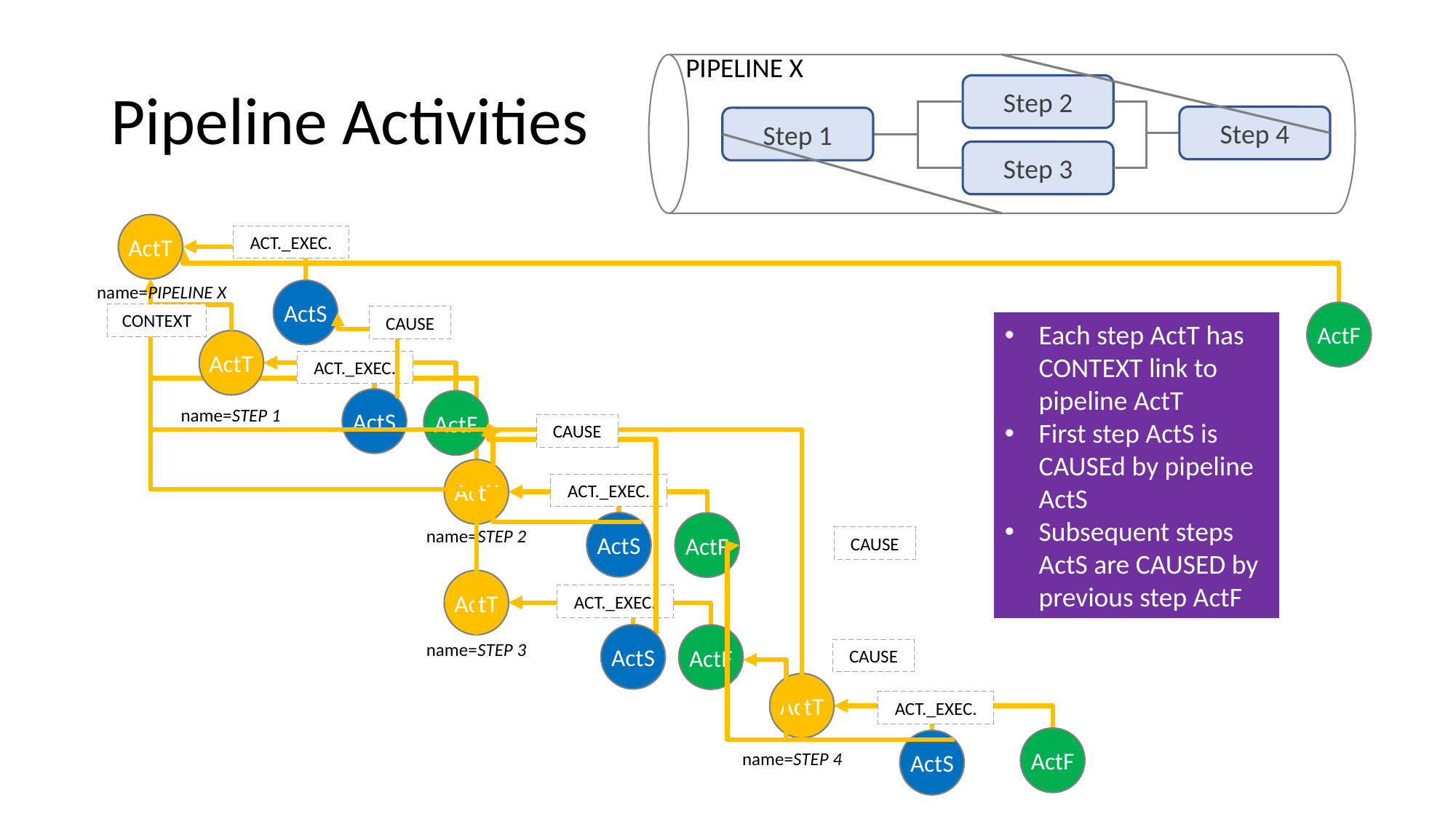

# Pipeline Activities
PIPELINE X
Step 2
Step 4
Step 1
Step 3
ActT
ACT._EXEC.
name=PIPELINE X
ActS
ActF
CONTEXT
CAUSE
Each step ActT has CONTEXT link to pipeline ActT
First step ActS is CAUSEd by pipeline ActS
Subsequent steps ActS are CAUSED by previous step ActF
ActT
ACT._EXEC.
ActS
ActF
name=STEP 1
CAUSE
ActT
ACT._EXEC.
ActS
ActF
name=STEP 2
CAUSE
ActT
ACT._EXEC.
ActS
ActF
name=STEP 3
CAUSE
ActT
ACT._EXEC.
ActF
ActS
name=STEP 4